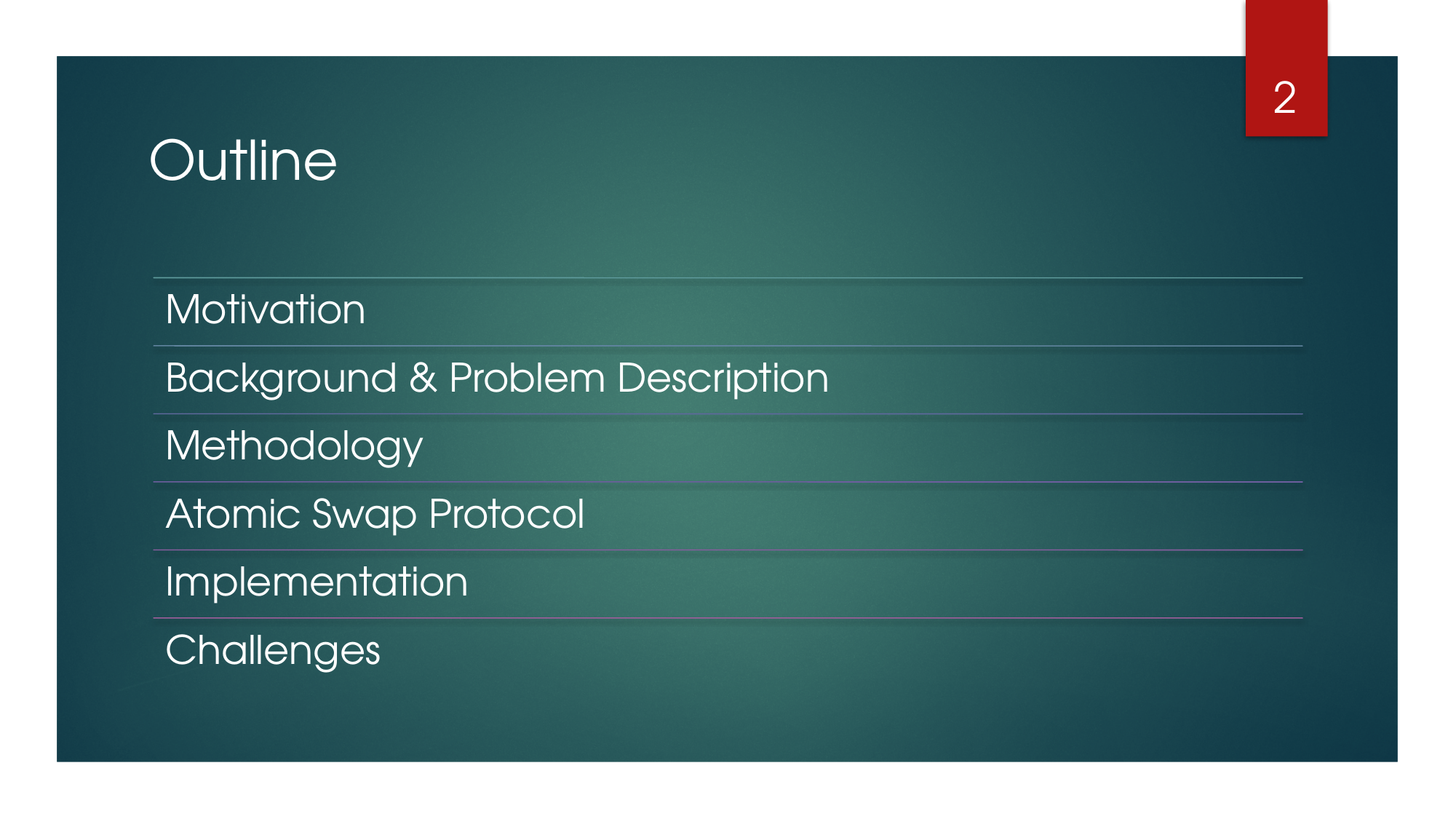

2
# Outline
Motivation
Background & Problem Description
Methodology
Atomic Swap Protocol
Implementation
Challenges